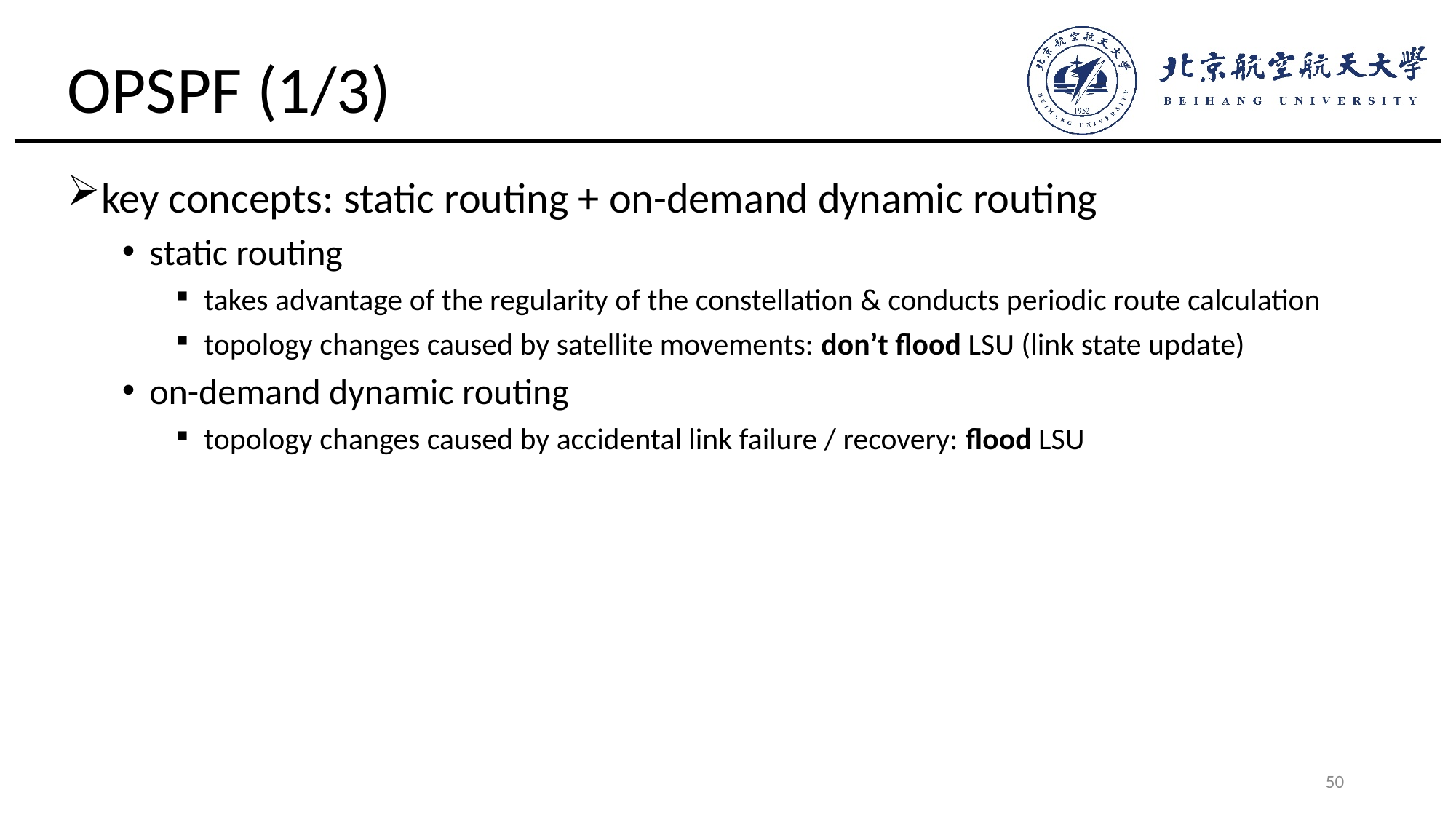

# OPSPF (1/3)
key concepts: static routing + on-demand dynamic routing
static routing
takes advantage of the regularity of the constellation & conducts periodic route calculation
topology changes caused by satellite movements: don’t flood LSU (link state update)
on-demand dynamic routing
topology changes caused by accidental link failure / recovery: flood LSU
50